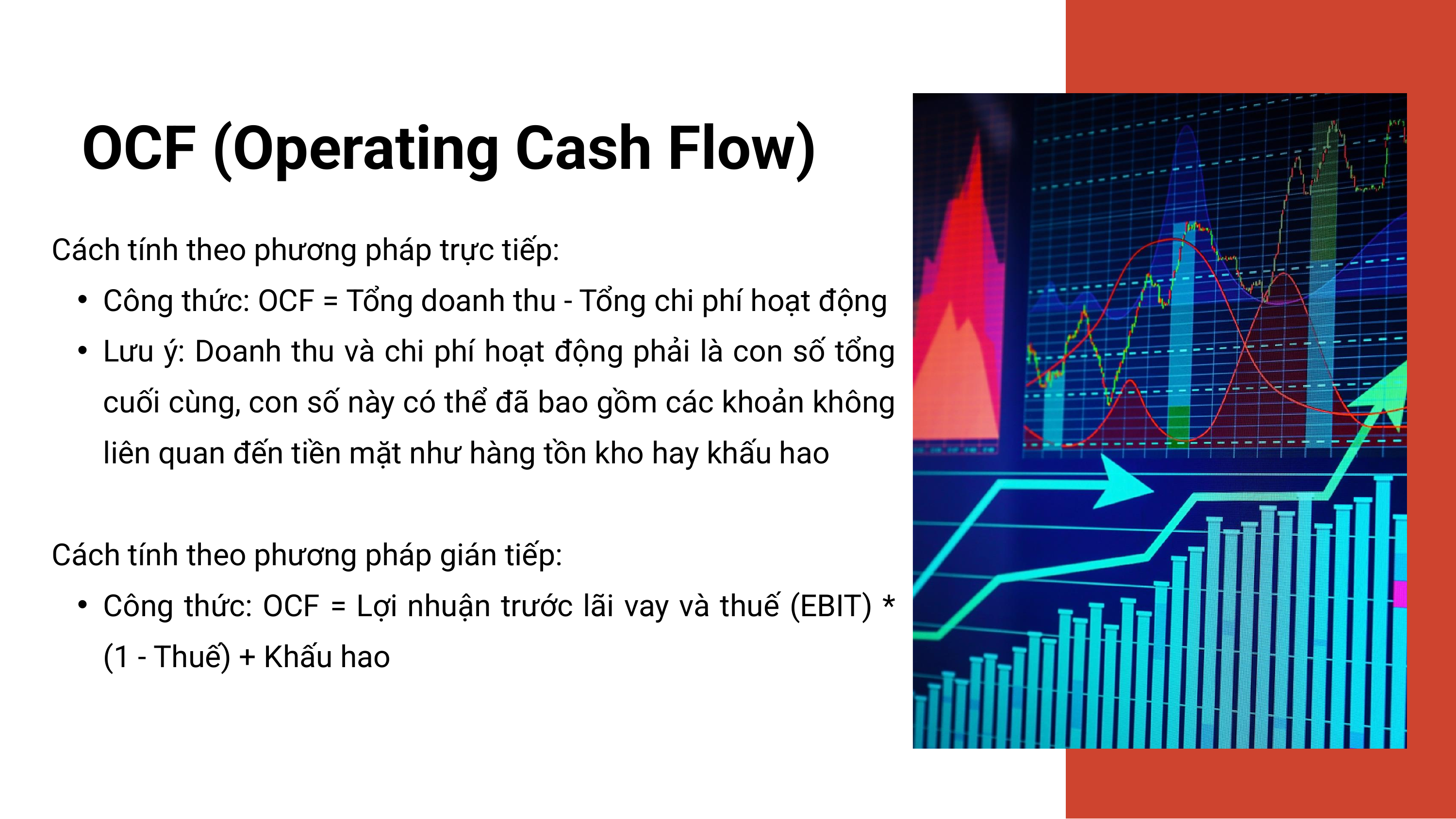

OCF (Operating Cash Flow)

Cách tính theo phương pháp trực tiếp:
Công thức: OCF = Tổng doanh thu - Tổng chi phí hoạt động
Lưu ý: Doanh thu và chi phí hoạt động phải là con số tổng cuối cùng, con số này có thể đã bao gồm các khoản không liên quan đến tiền mặt như hàng tồn kho hay khấu hao

Cách tính theo phương pháp gián tiếp:
Công thức: OCF = Lợi nhuận trước lãi vay và thuế (EBIT) * (1 - Thuế) + Khấu hao